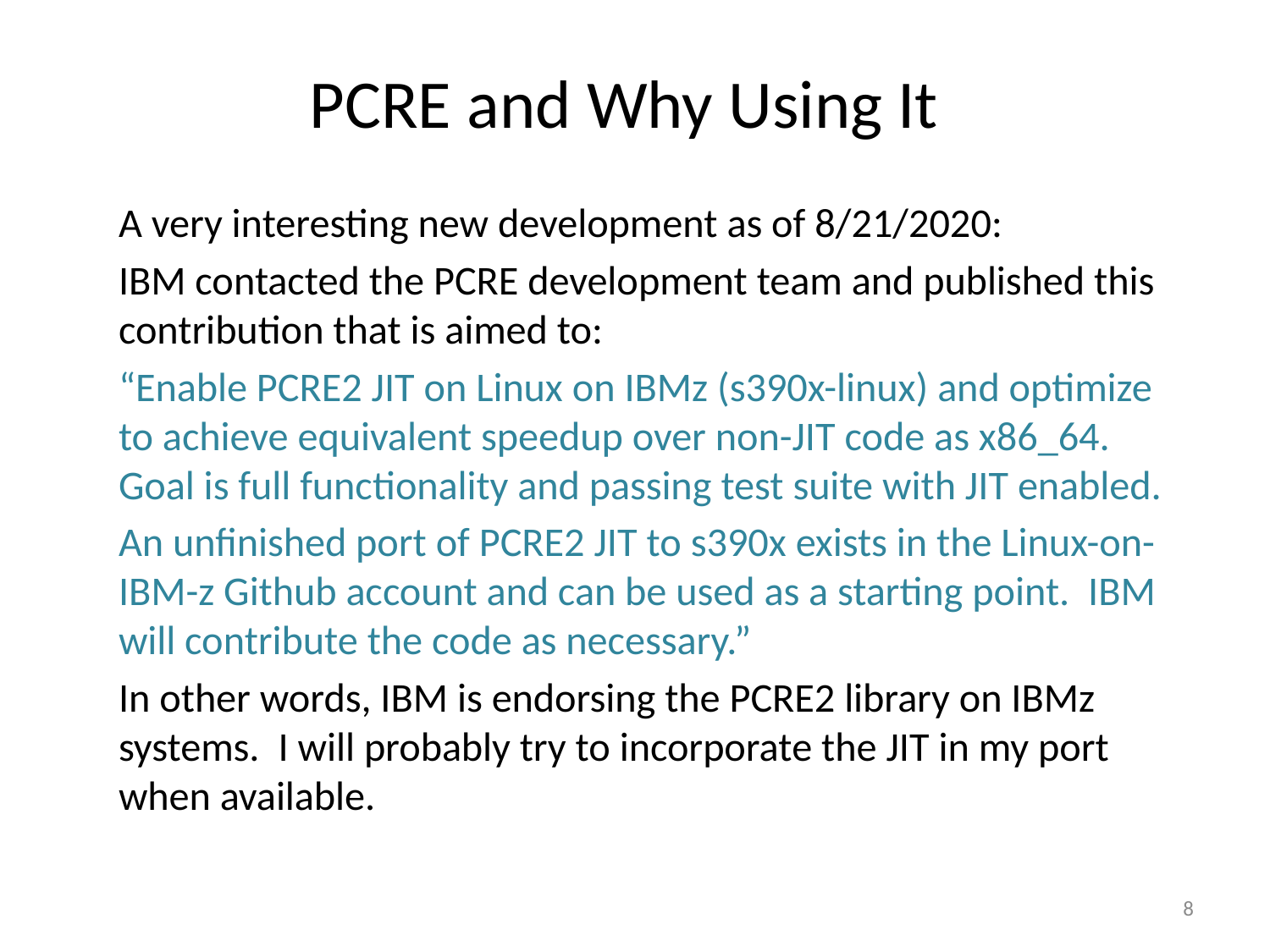

PCRE and Why Using It
A very interesting new development as of 8/21/2020:
IBM contacted the PCRE development team and published this contribution that is aimed to:
“Enable PCRE2 JIT on Linux on IBMz (s390x-linux) and optimize to achieve equivalent speedup over non-JIT code as x86_64.  Goal is full functionality and passing test suite with JIT enabled.
An unfinished port of PCRE2 JIT to s390x exists in the Linux-on-IBM-z Github account and can be used as a starting point.  IBM will contribute the code as necessary.”
In other words, IBM is endorsing the PCRE2 library on IBMz systems.  I will probably try to incorporate the JIT in my port when available.

8